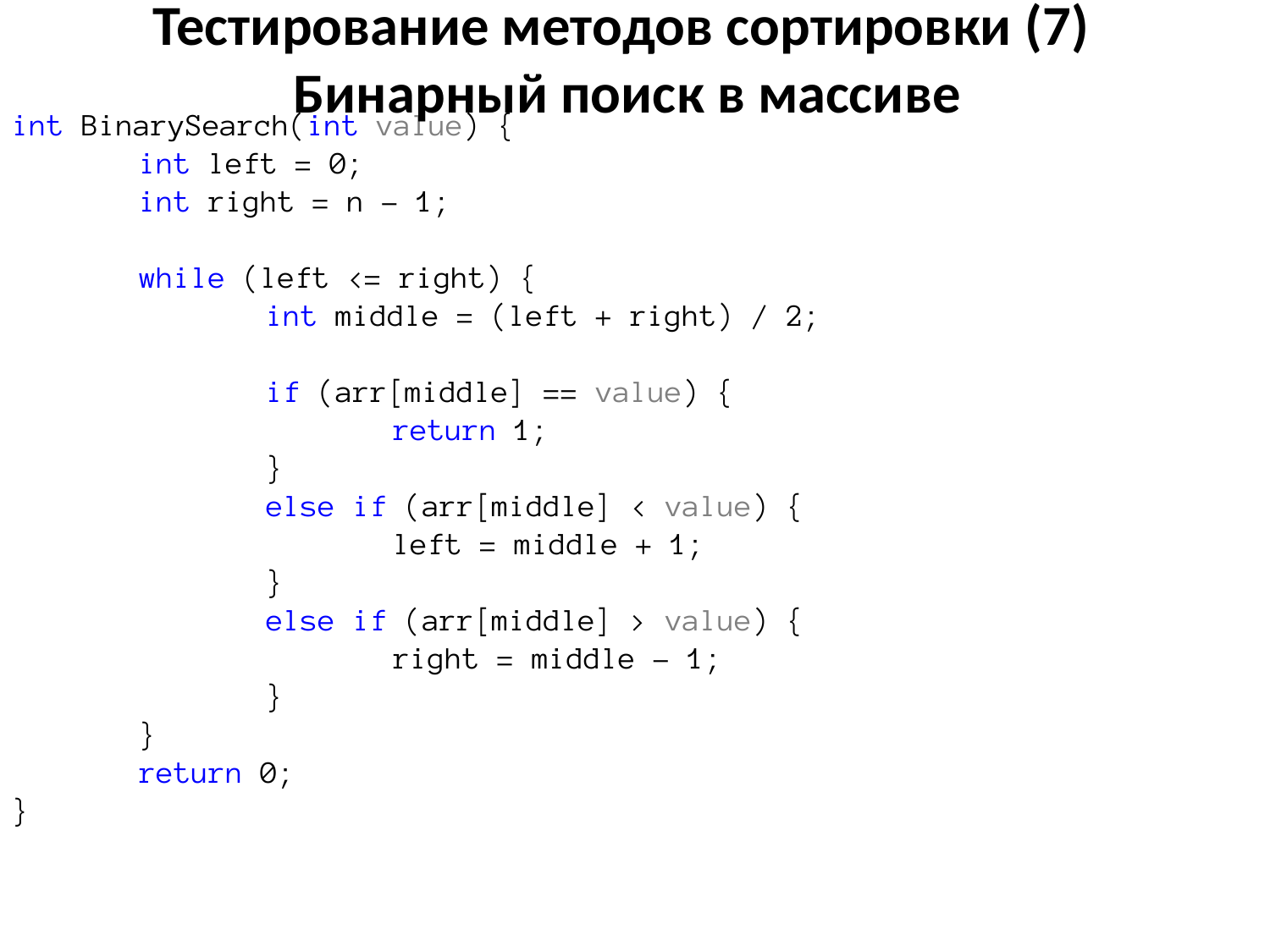

# Тестирование методов сортировки (7) Бинарный поиск в массиве
int BinarySearch(int value) {
	int left = 0;
	int right = n - 1;

	while (left <= right) {
		int middle = (left + right) / 2;

		if (arr[middle] == value) {
			return 1;
		}
		else if (arr[middle] < value) {
			left = middle + 1;
		}
		else if (arr[middle] > value) {
			right = middle - 1;
		}
	}
	return 0;
}